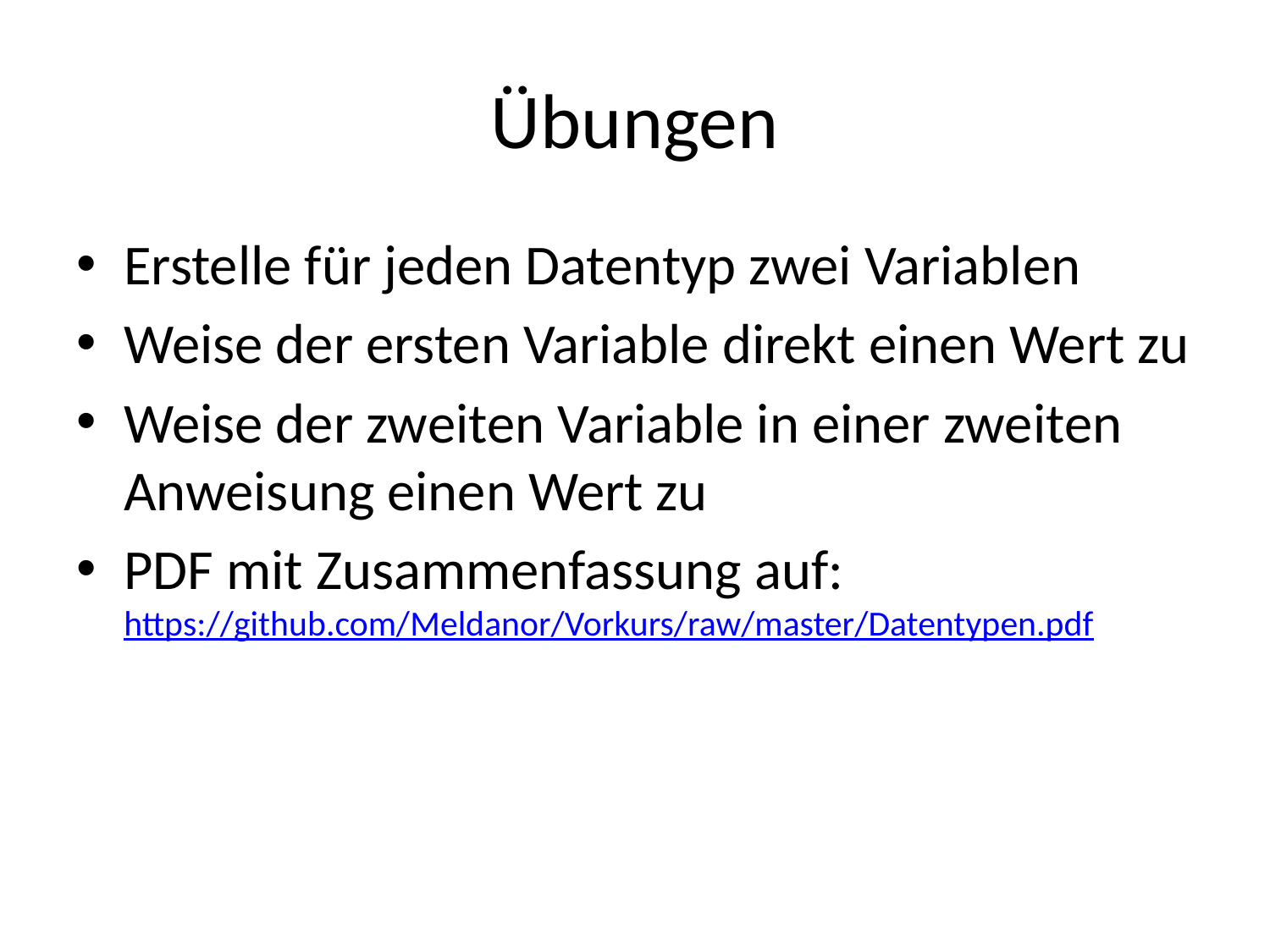

# Übungen
Erstelle für jeden Datentyp zwei Variablen
Weise der ersten Variable direkt einen Wert zu
Weise der zweiten Variable in einer zweiten Anweisung einen Wert zu
PDF mit Zusammenfassung auf:
https://github.com/Meldanor/Vorkurs/raw/master/Datentypen.pdf